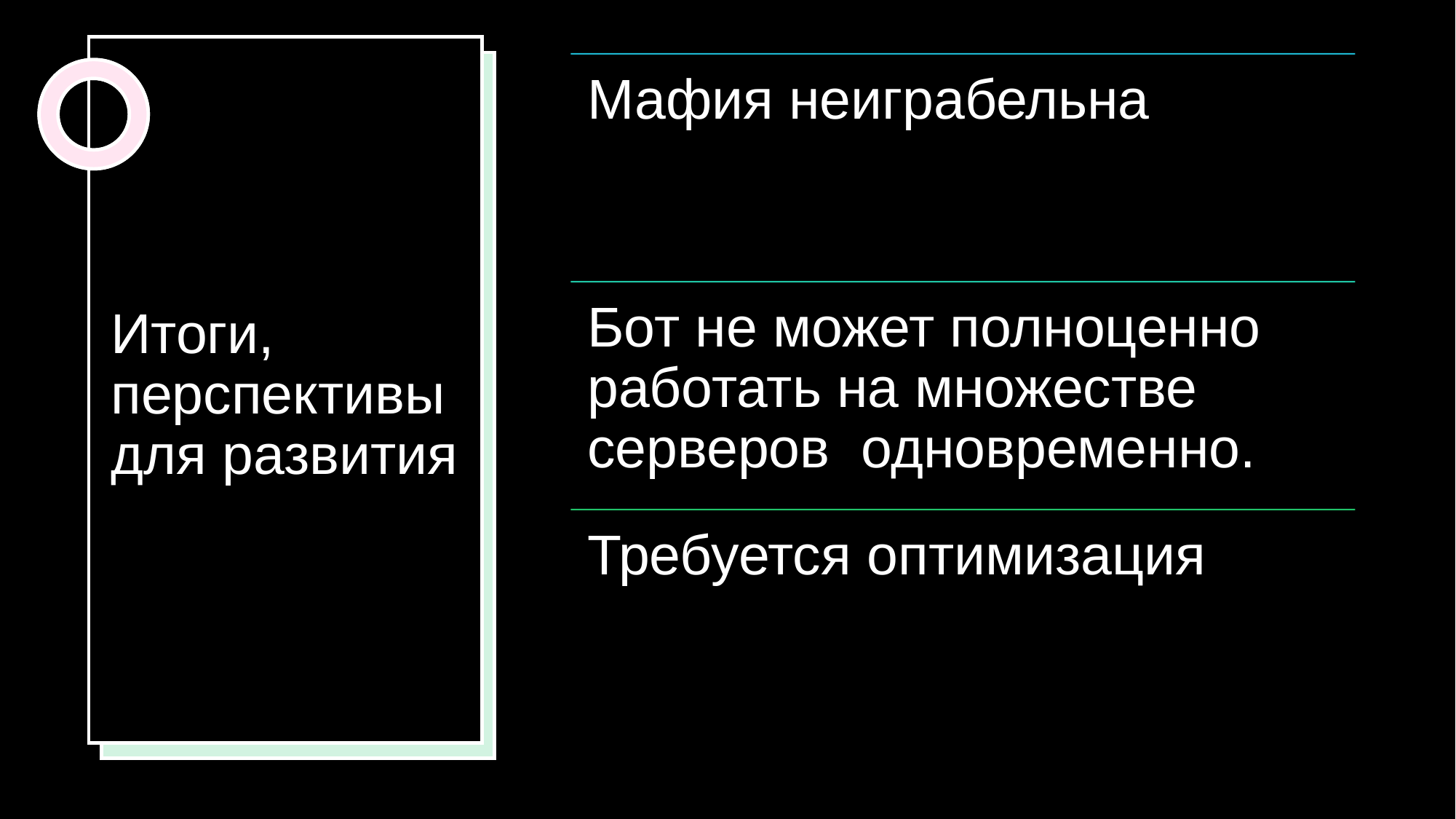

Мафия неиграбельна
Бот не может полноценно работать на множестве серверов  одновременно.
Требуется оптимизация

# Итоги, перспективы для развития